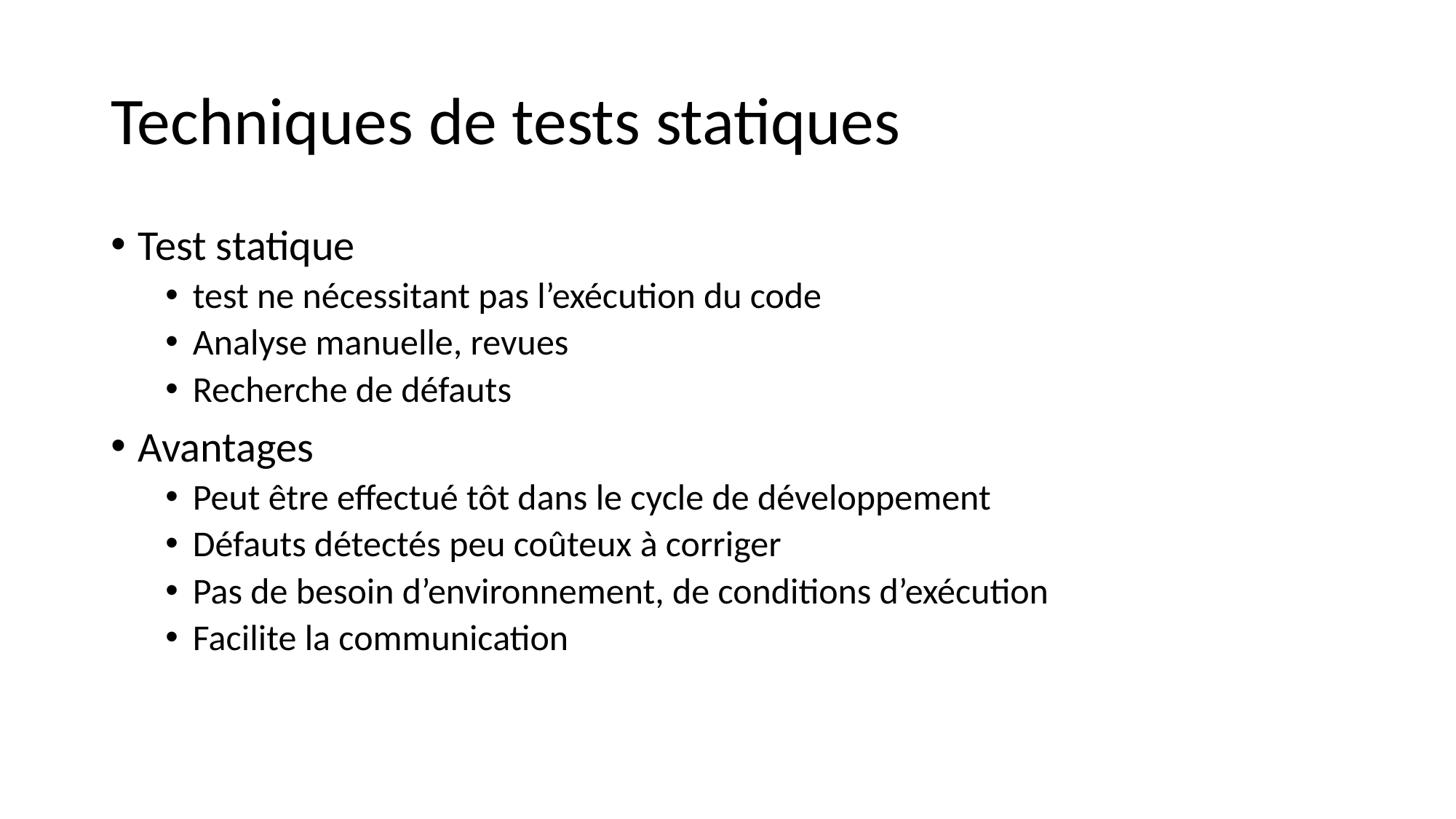

# Techniques de tests statiques
Test statique
test ne nécessitant pas l’exécution du code
Analyse manuelle, revues
Recherche de défauts
Avantages
Peut être effectué tôt dans le cycle de développement
Défauts détectés peu coûteux à corriger
Pas de besoin d’environnement, de conditions d’exécution
Facilite la communication